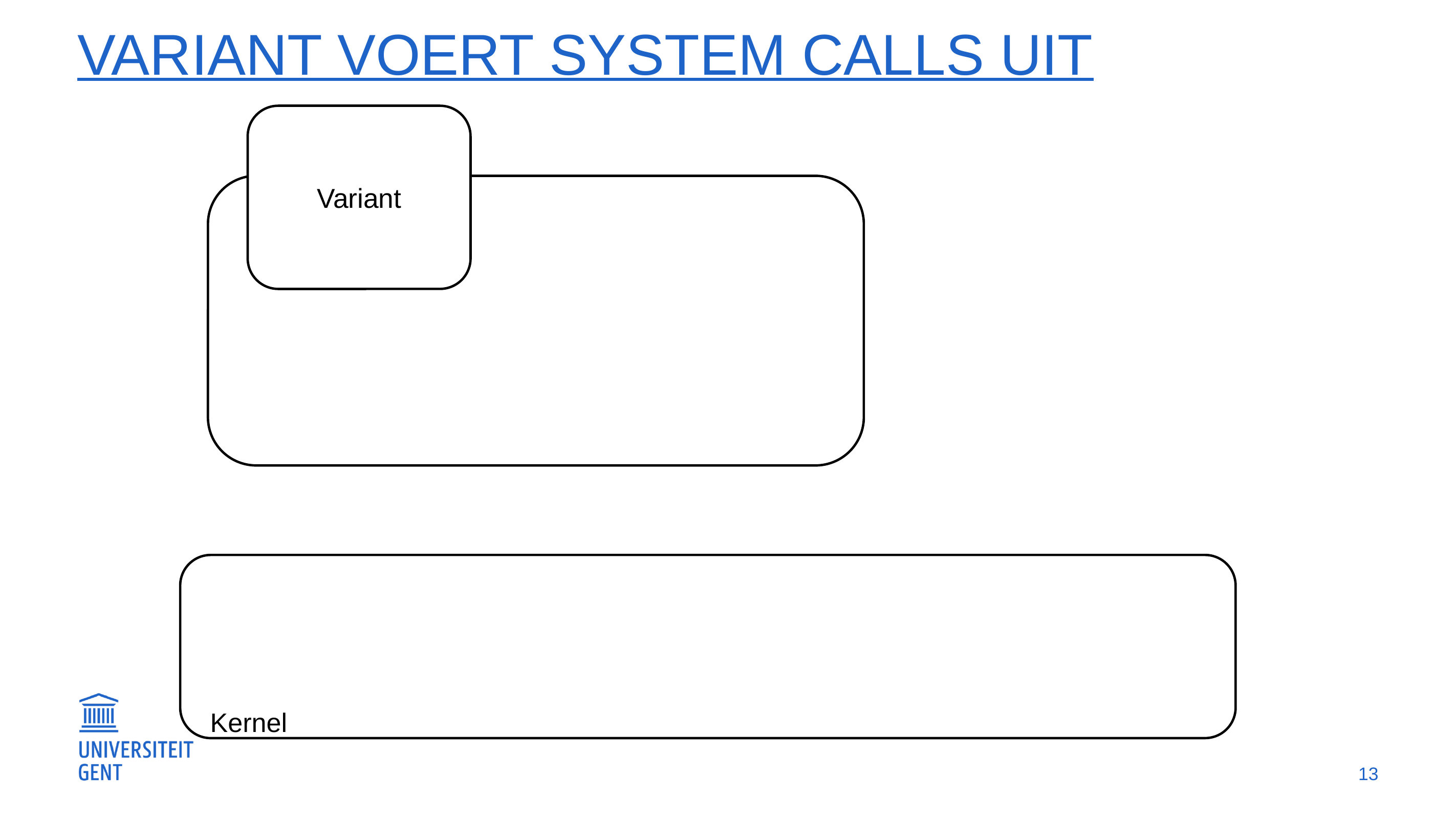

# Variant voert system calls uit
Variant

Kernel
13